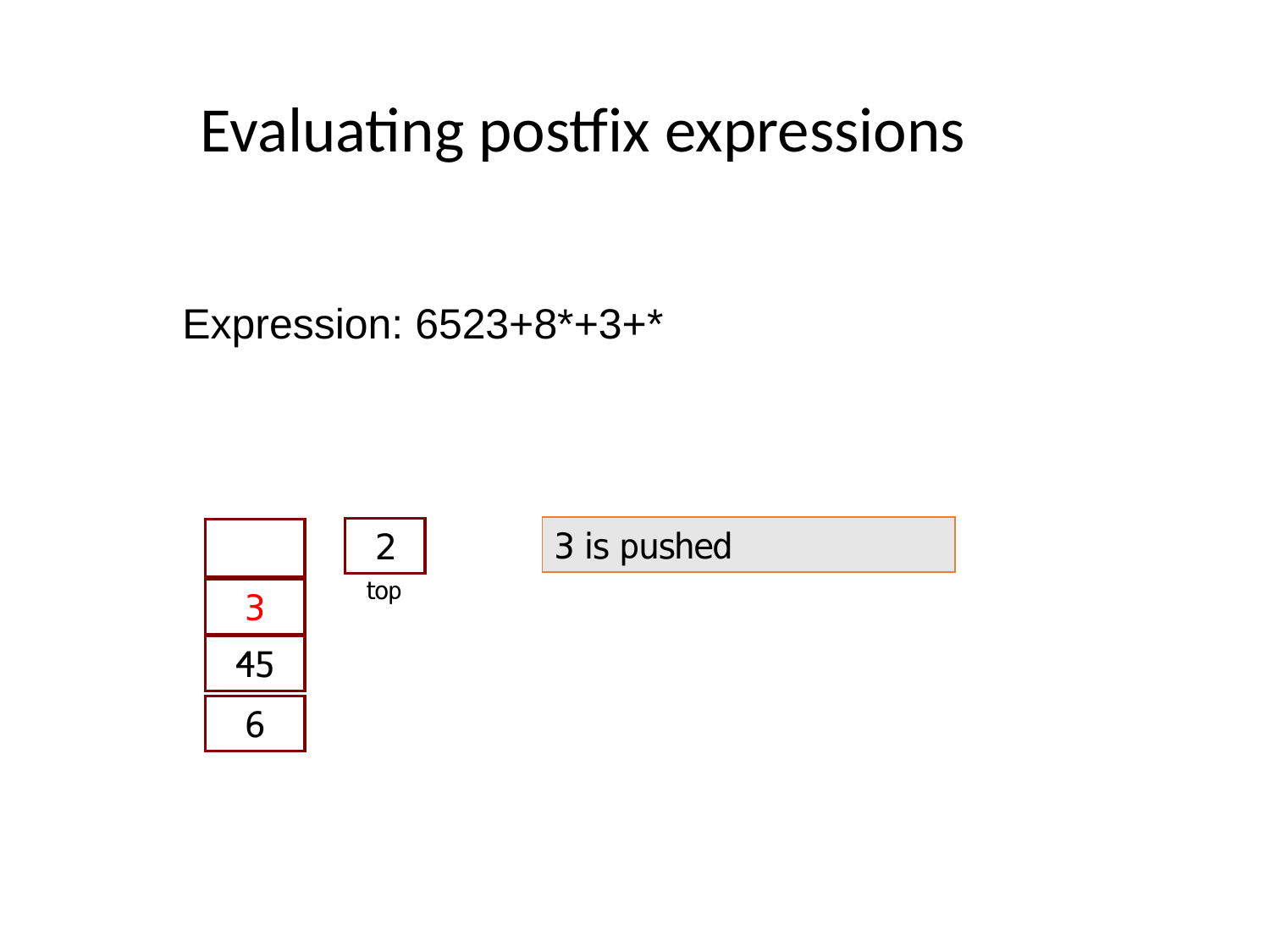

Evaluating postfix expressions
Expression: 6523+8*+3+*
3 is pushed
2

top
3
45
6